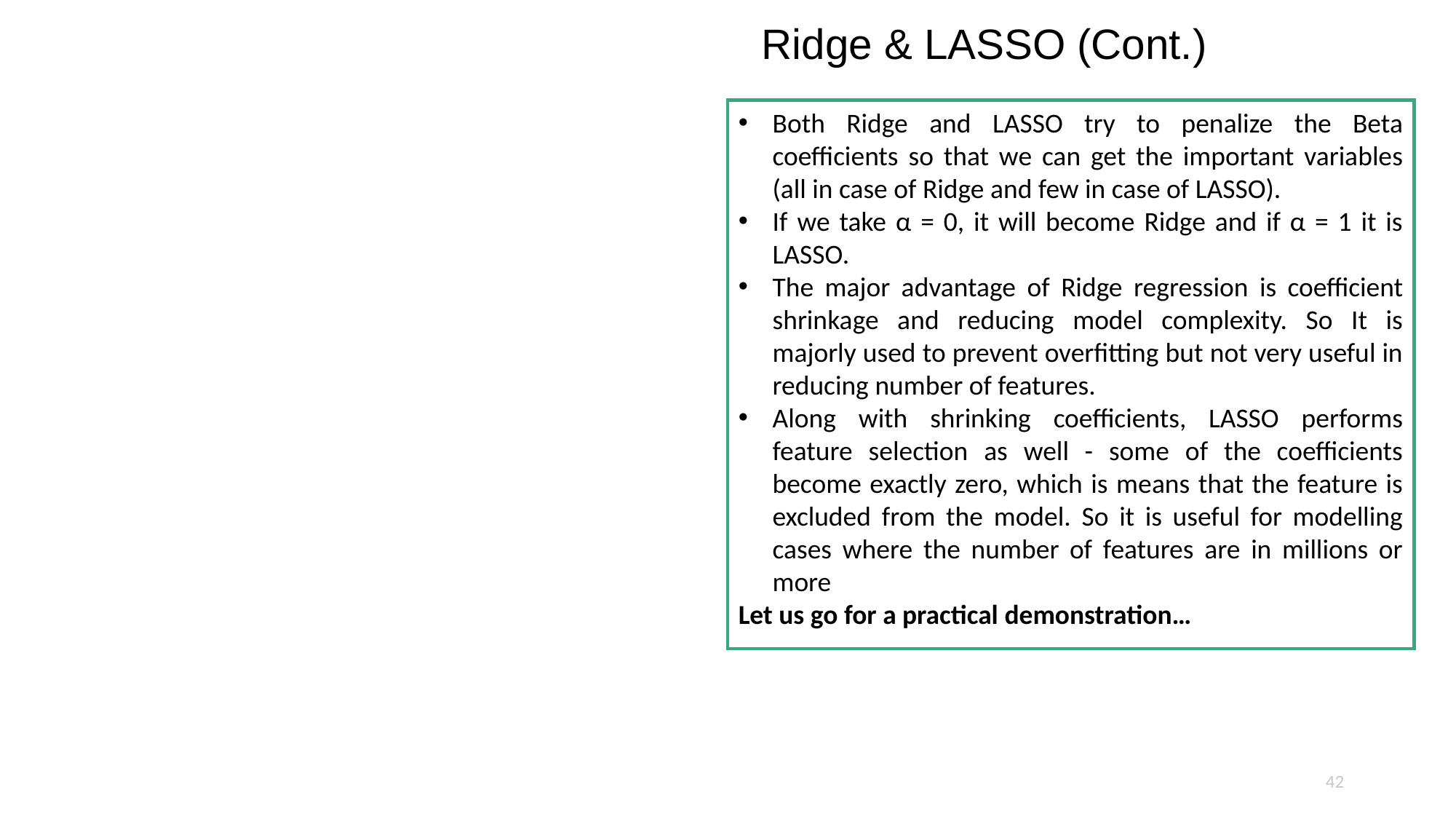

Ridge & LASSO (Cont.)
Both Ridge and LASSO try to penalize the Beta coefficients so that we can get the important variables (all in case of Ridge and few in case of LASSO).
If we take α = 0, it will become Ridge and if α = 1 it is LASSO.
The major advantage of Ridge regression is coefficient shrinkage and reducing model complexity. So It is majorly used to prevent overfitting but not very useful in reducing number of features.
Along with shrinking coefficients, LASSO performs feature selection as well - some of the coefficients become exactly zero, which is means that the feature is excluded from the model. So it is useful for modelling cases where the number of features are in millions or more
Let us go for a practical demonstration…

42